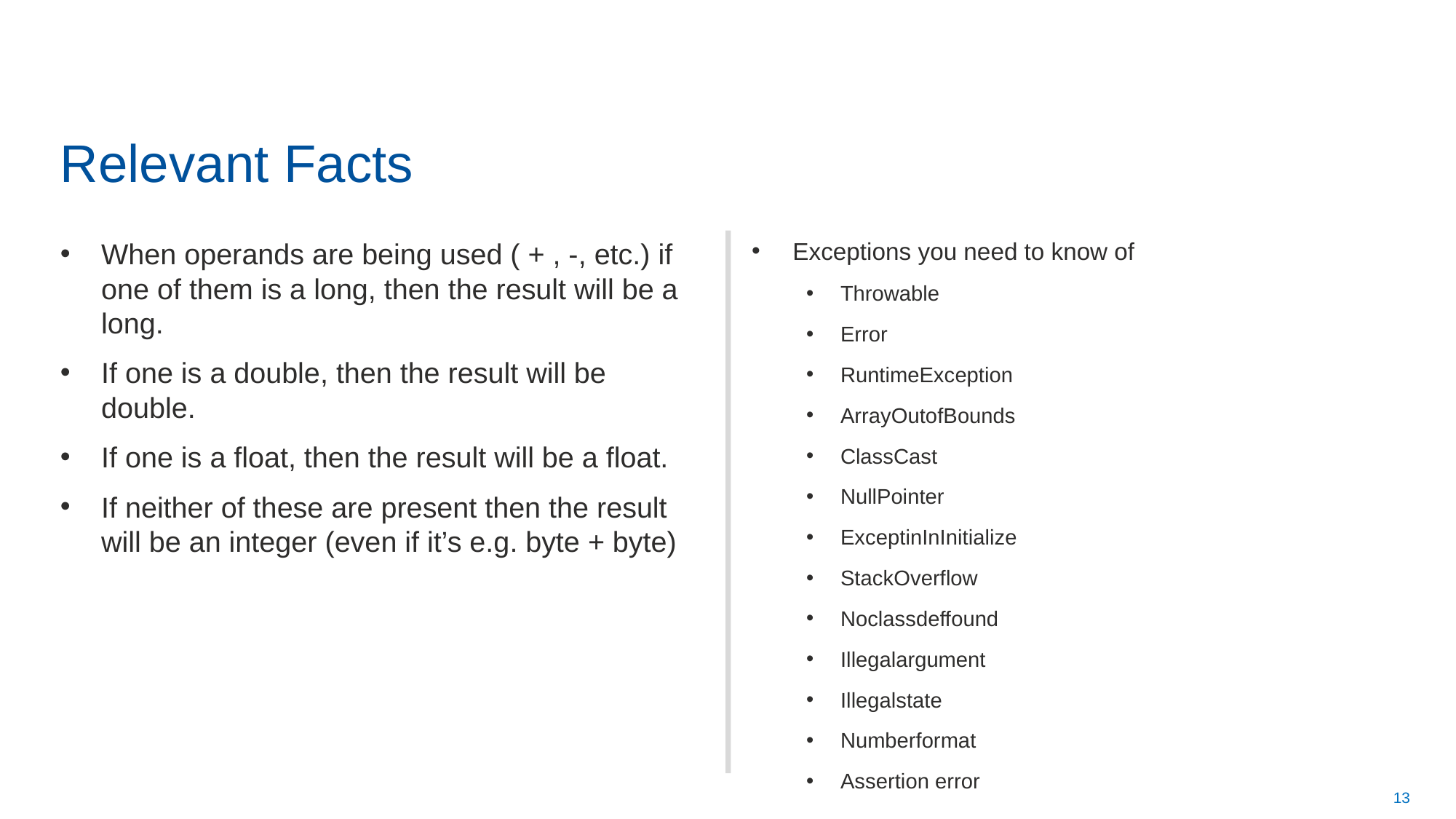

# Relevant Facts
When operands are being used ( + , -, etc.) if one of them is a long, then the result will be a long.
If one is a double, then the result will be double.
If one is a float, then the result will be a float.
If neither of these are present then the result will be an integer (even if it’s e.g. byte + byte)

Exceptions you need to know of
Throwable
Error
RuntimeException
ArrayOutofBounds
ClassCast
NullPointer
ExceptinInInitialize
StackOverflow
Noclassdeffound
Illegalargument
Illegalstate
Numberformat
Assertion error